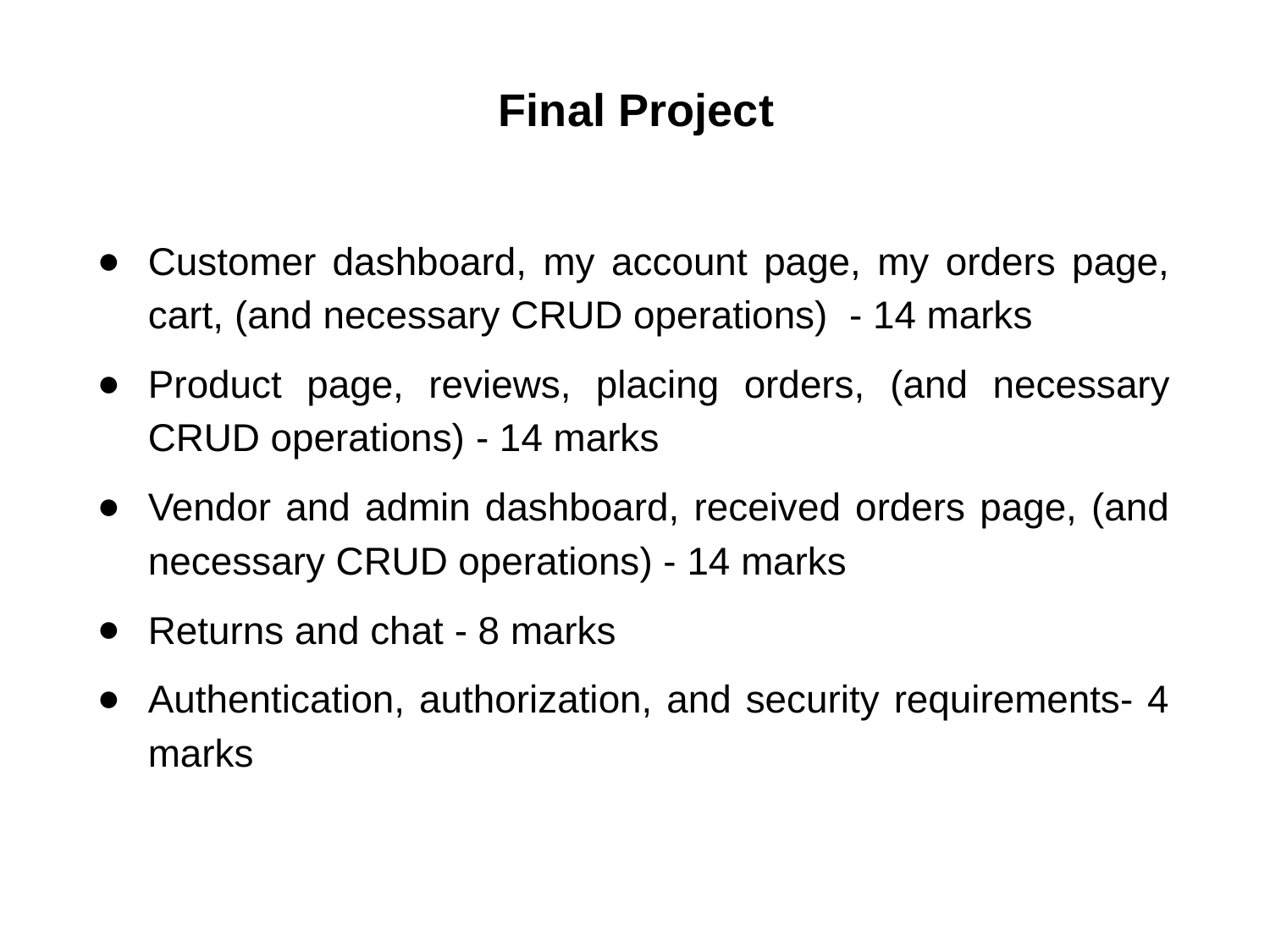

# Final Project
Customer dashboard, my account page, my orders page, cart, (and necessary CRUD operations)  - 14 marks
Product page, reviews, placing orders, (and necessary CRUD operations) - 14 marks
Vendor and admin dashboard, received orders page, (and necessary CRUD operations) - 14 marks
Returns and chat - 8 marks
Authentication, authorization, and security requirements- 4 marks